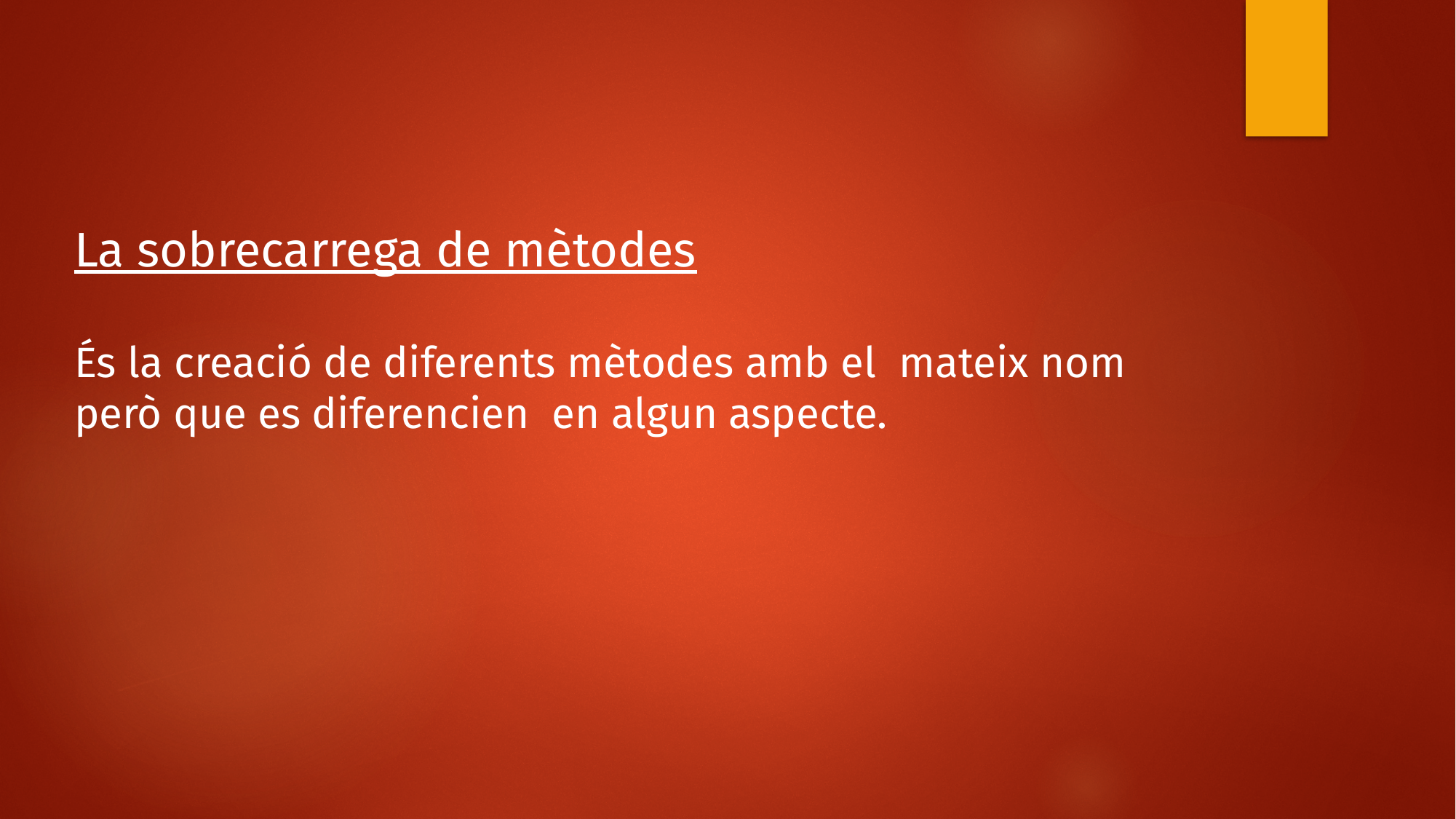

La sobrecarrega de mètodes

És la creació de diferents mètodes amb el  mateix nom però que es diferencien  en algun aspecte.